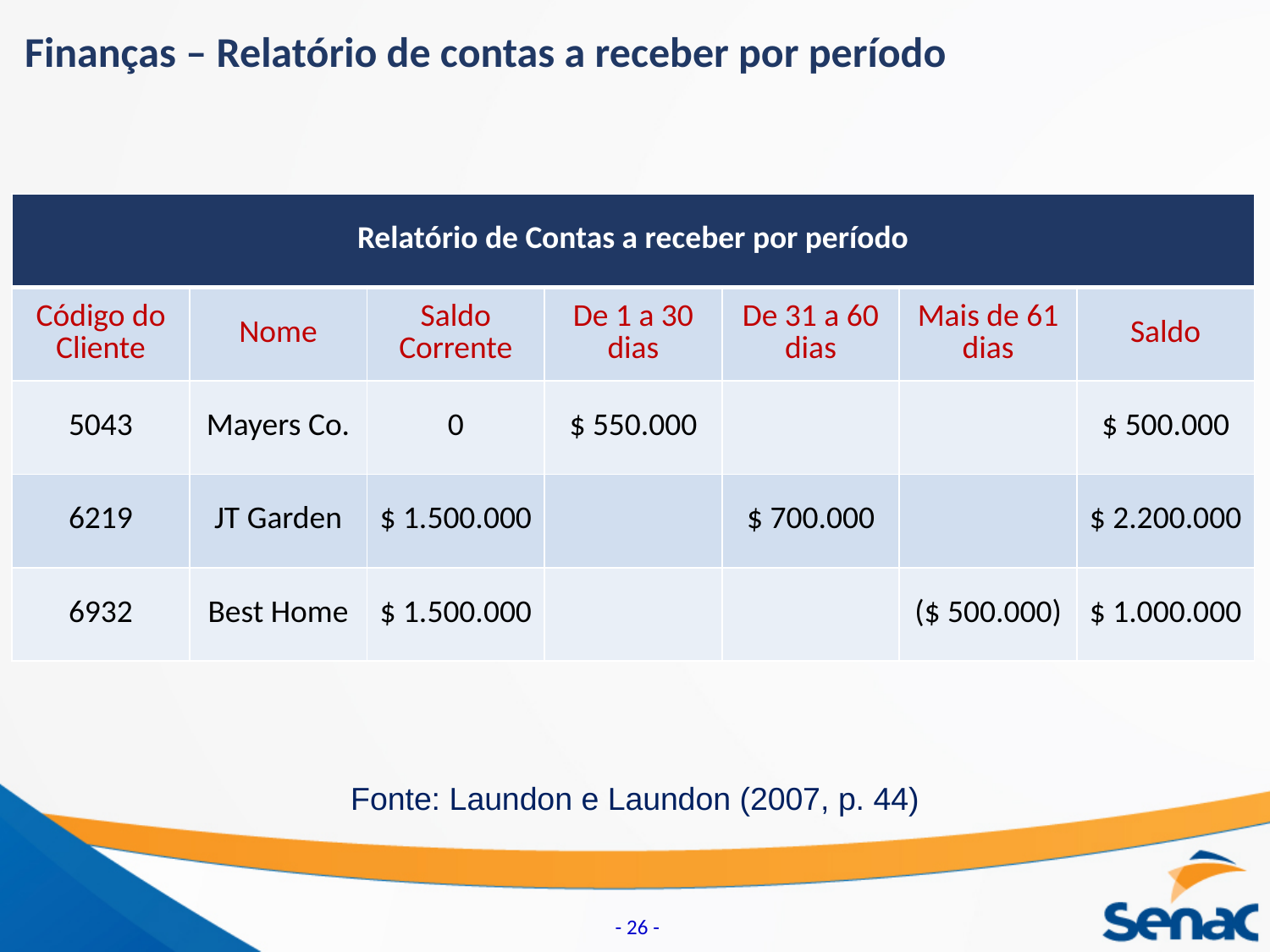

Finanças – Relatório de contas a receber por período
| Relatório de Contas a receber por período |  |  |  |  |  |  |
| --- | --- | --- | --- | --- | --- | --- |
| Código do Cliente | Nome | Saldo Corrente | De 1 a 30 dias | De 31 a 60 dias | Mais de 61 dias | Saldo |
| 5043 | Mayers Co. | 0 | $ 550.000 |  |  | $ 500.000 |
| 6219 | JT Garden | $ 1.500.000 |  | $ 700.000 |  | $ 2.200.000 |
| 6932 | Best Home | $ 1.500.000 |  |  | ($ 500.000) | $ 1.000.000 |
Fonte: Laundon e Laundon (2007, p. 44)